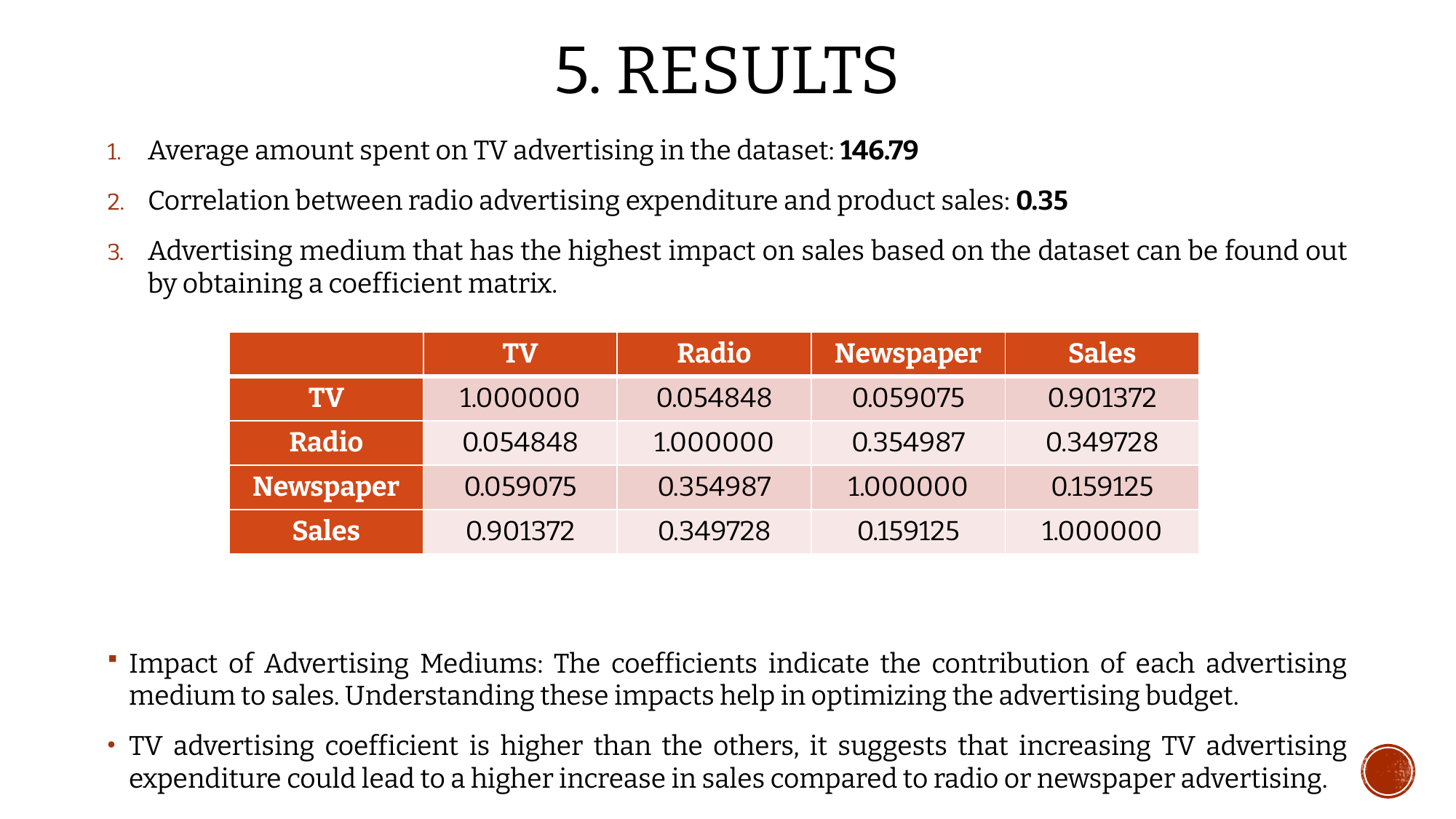

# 5. results
Average amount spent on TV advertising in the dataset: 146.79
Correlation between radio advertising expenditure and product sales: 0.35
Advertising medium that has the highest impact on sales based on the dataset can be found out by obtaining a coefficient matrix.

Impact of Advertising Mediums: The coefficients indicate the contribution of each advertising medium to sales. Understanding these impacts help in optimizing the advertising budget.
TV advertising coefficient is higher than the others, it suggests that increasing TV advertising expenditure could lead to a higher increase in sales compared to radio or newspaper advertising.

|  | TV | Radio | Newspaper | Sales |
| --- | --- | --- | --- | --- |
| TV | 1.000000 | 0.054848 | 0.059075 | 0.901372 |
| Radio | 0.054848 | 1.000000 | 0.354987 | 0.349728 |
| Newspaper | 0.059075 | 0.354987 | 1.000000 | 0.159125 |
| Sales | 0.901372 | 0.349728 | 0.159125 | 1.000000 |